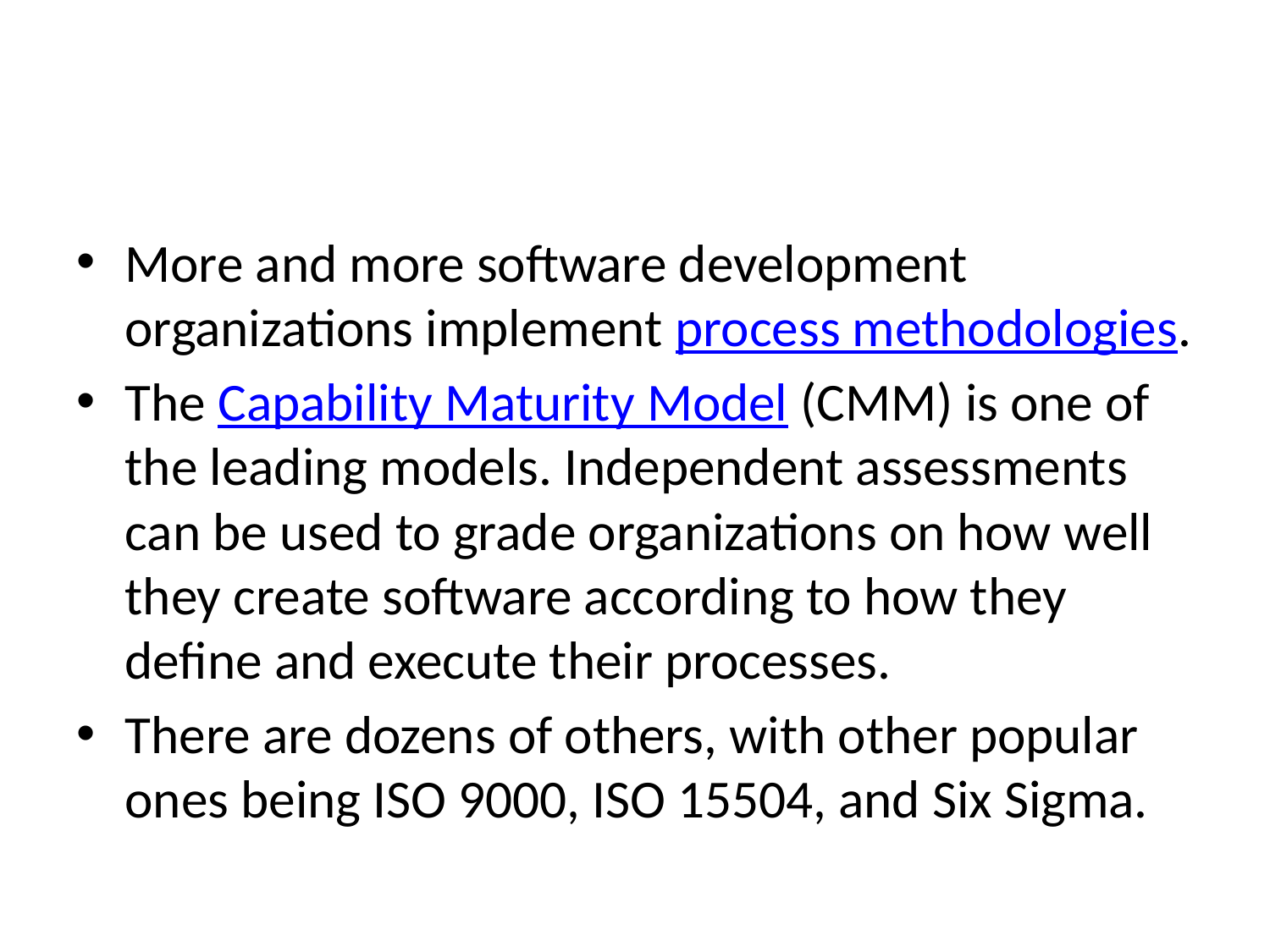

#
More and more software development organizations implement process methodologies.
The Capability Maturity Model (CMM) is one of the leading models. Independent assessments can be used to grade organizations on how well they create software according to how they define and execute their processes.
There are dozens of others, with other popular ones being ISO 9000, ISO 15504, and Six Sigma.